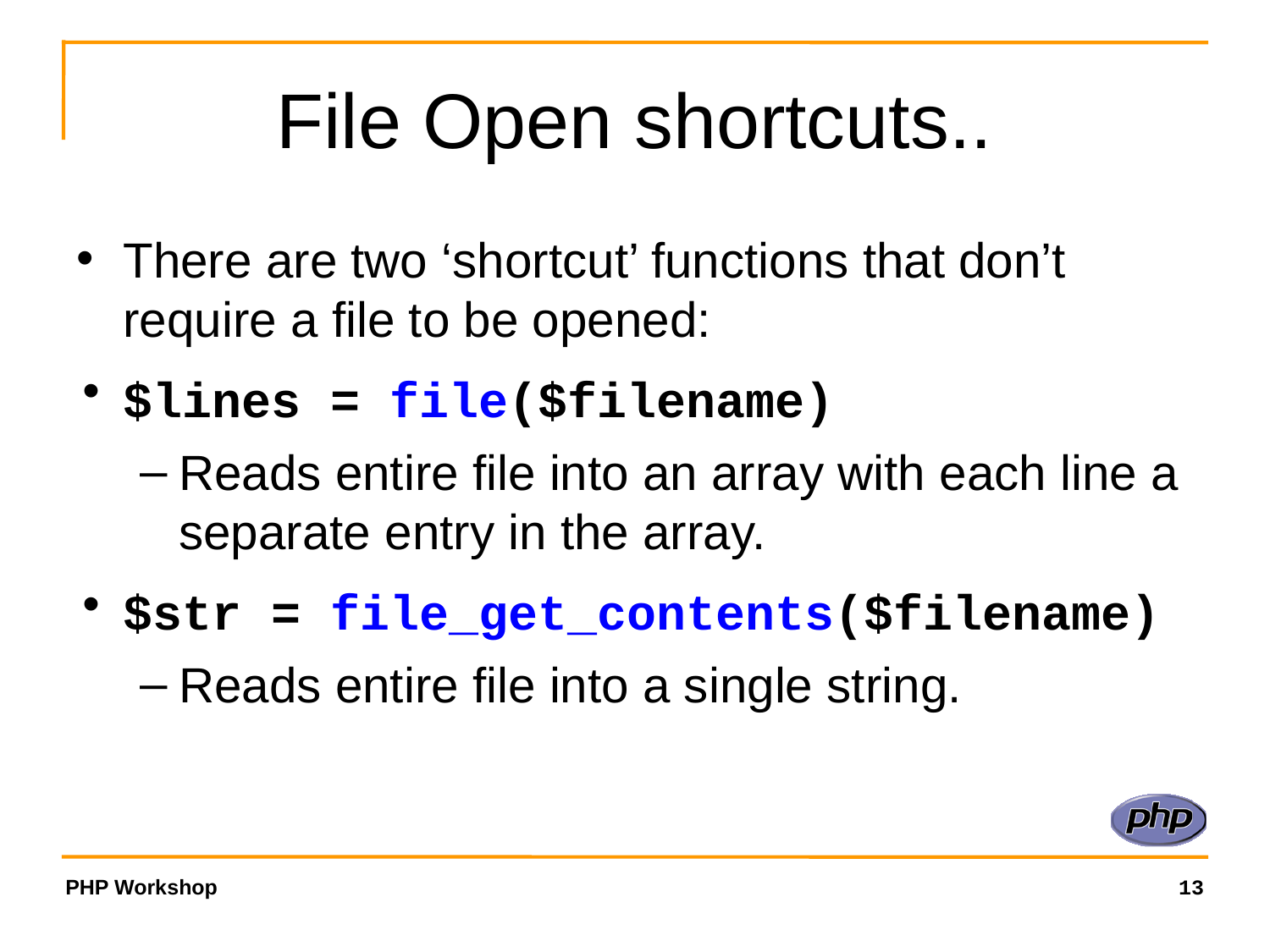

File Open shortcuts..
There are two ‘shortcut’ functions that don’t require a file to be opened:
$lines = file($filename)
Reads entire file into an array with each line a separate entry in the array.
$str = file_get_contents($filename)
Reads entire file into a single string.